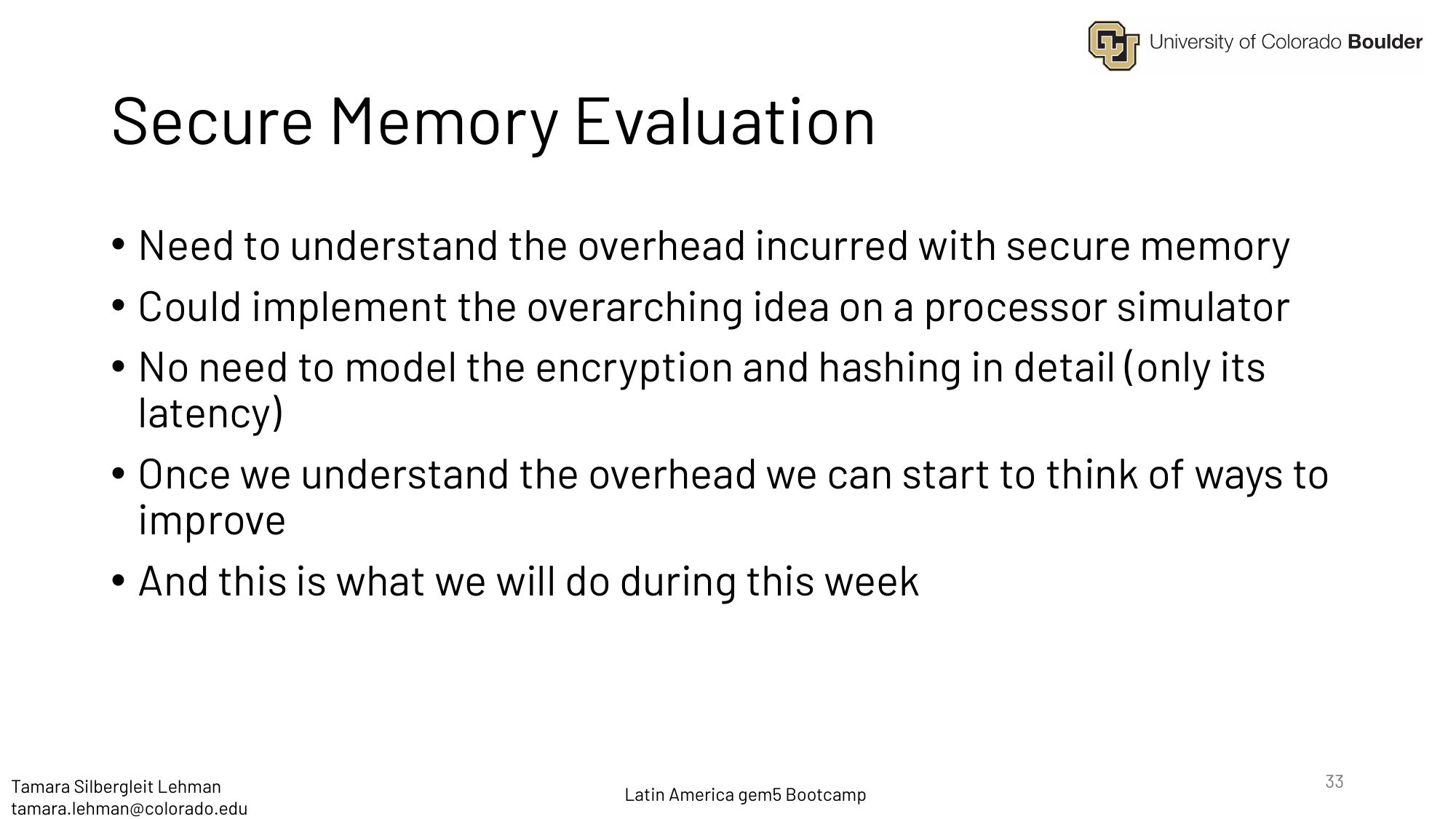

# Secure Memory Evaluation
Need to understand the overhead incurred with secure memory
Could implement the overarching idea on a processor simulator
No need to model the encryption and hashing in detail (only its latency)
Once we understand the overhead we can start to think of ways to improve
And this is what we will do during this week

33
Tamara Silbergleit Lehman tamara.lehman@colorado.edu
Latin America gem5 Bootcamp